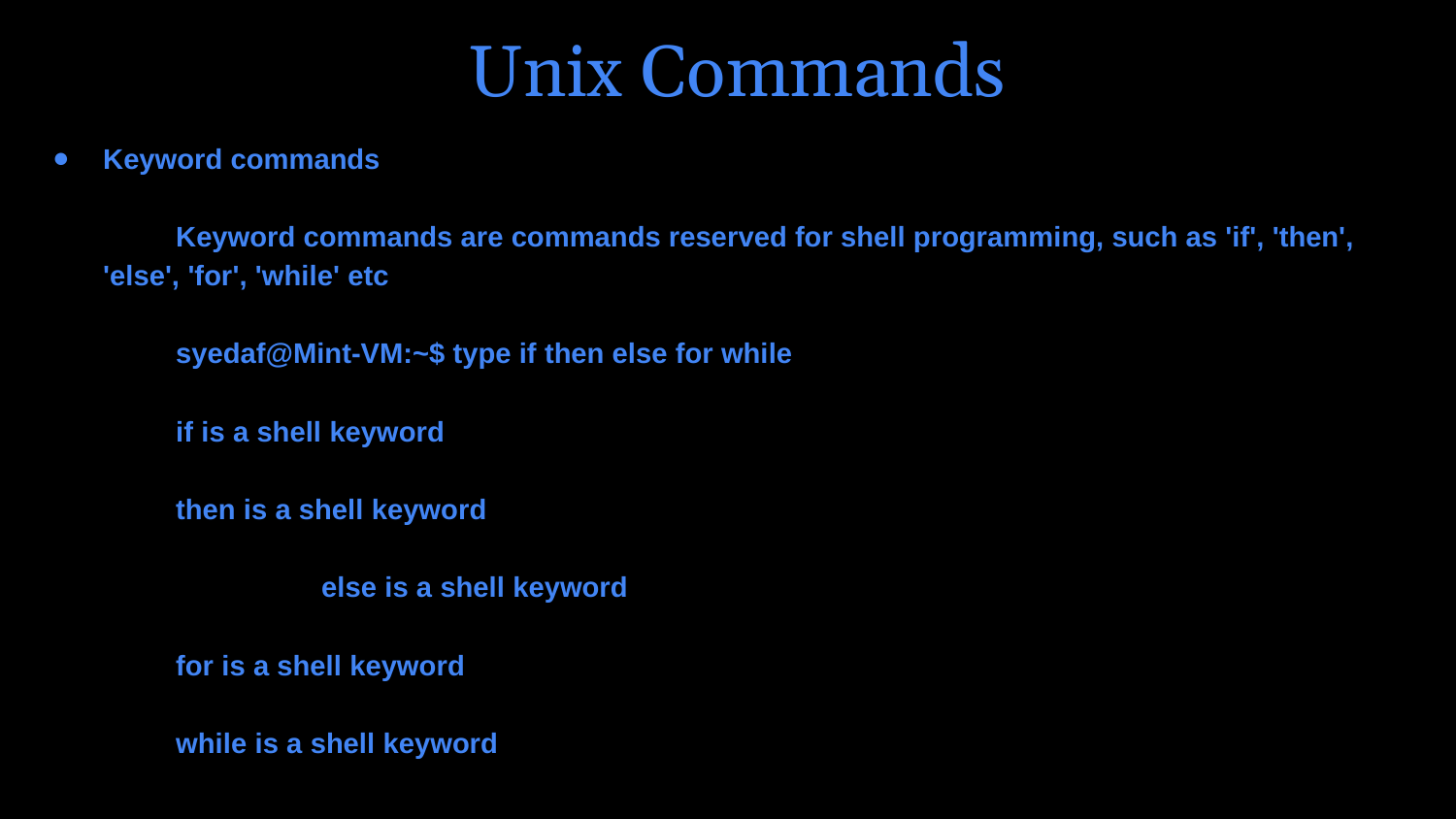

# Unix Commands
Keyword commands

	Keyword commands are commands reserved for shell programming, such as 'if', 'then',
'else', 'for', 'while' etc

	syedaf@Mint-VM:~$ type if then else for while

	if is a shell keyword

	then is a shell keyword

		else is a shell keyword

for is a shell keyword

while is a shell keyword